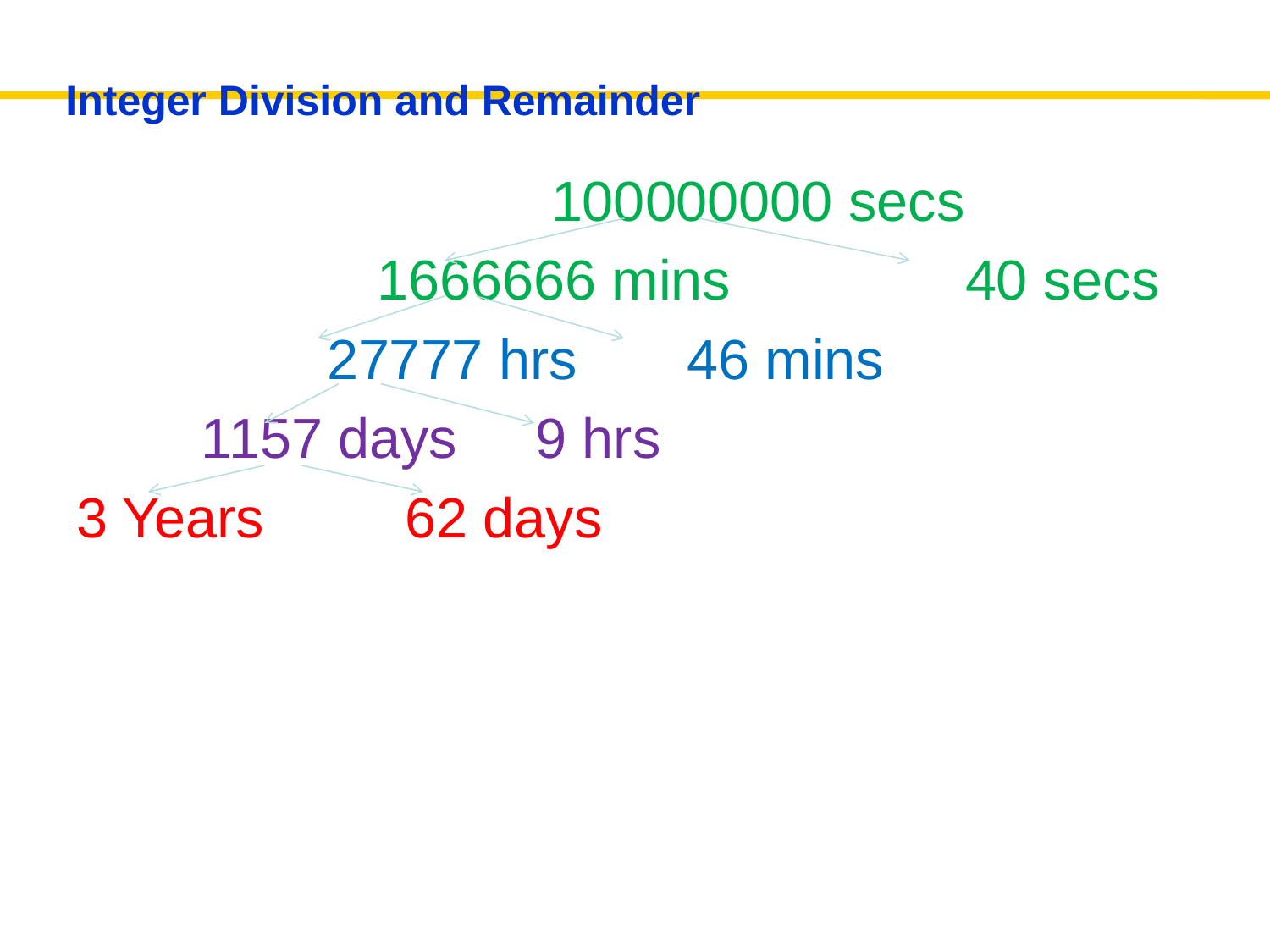

# Integer Division and Remainder
			      100000000 secs
		   1666666 mins 		40 secs
                27777 hrs       46 mins
        1157 days     9 hrs
3 Years         62 days